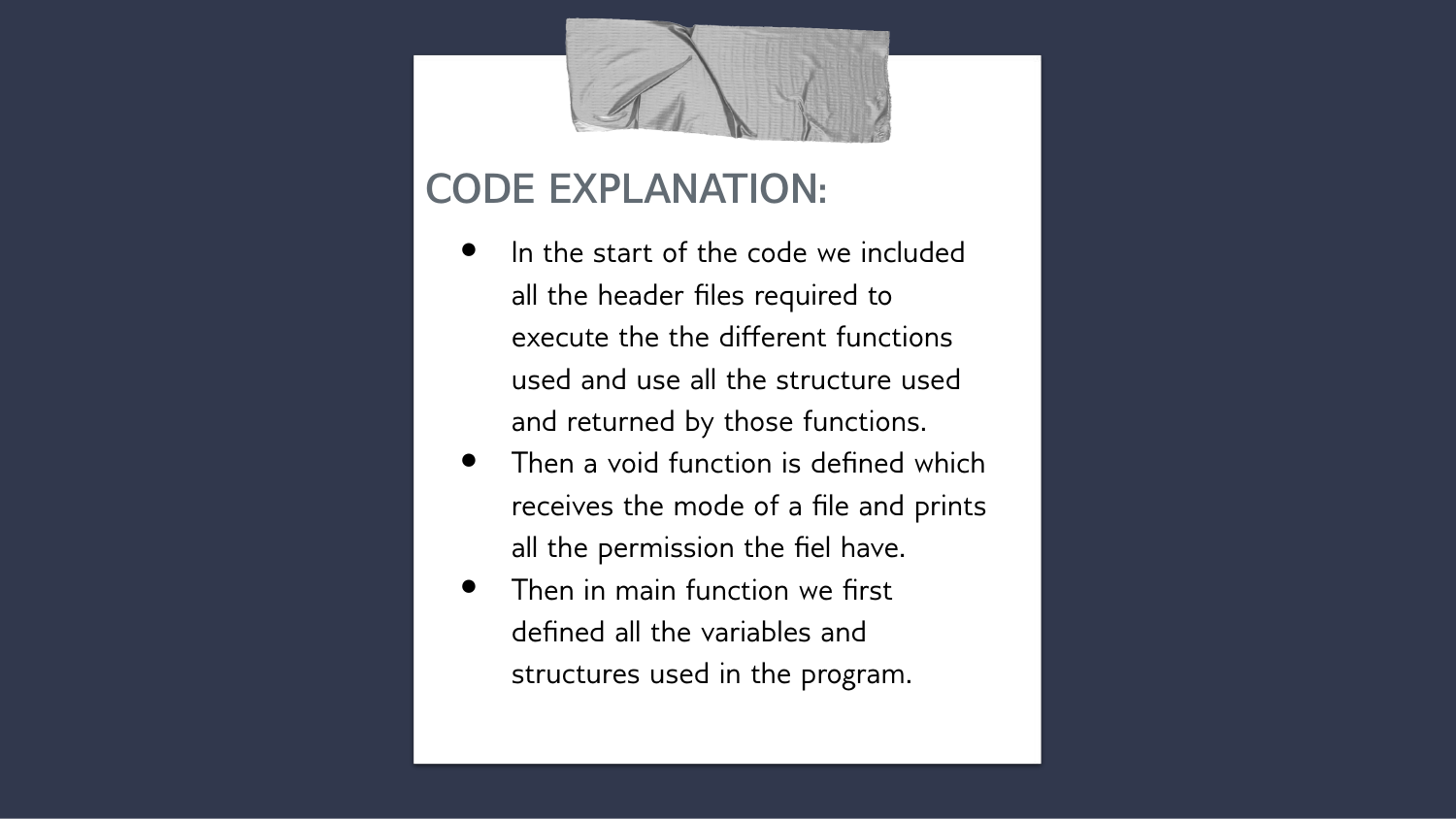

# CODE EXPLANATION:
In the start of the code we included all the header files required to execute the the different functions used and use all the structure used and returned by those functions.
Then a void function is defined which receives the mode of a file and prints all the permission the fiel have.
Then in main function we first defined all the variables and structures used in the program.